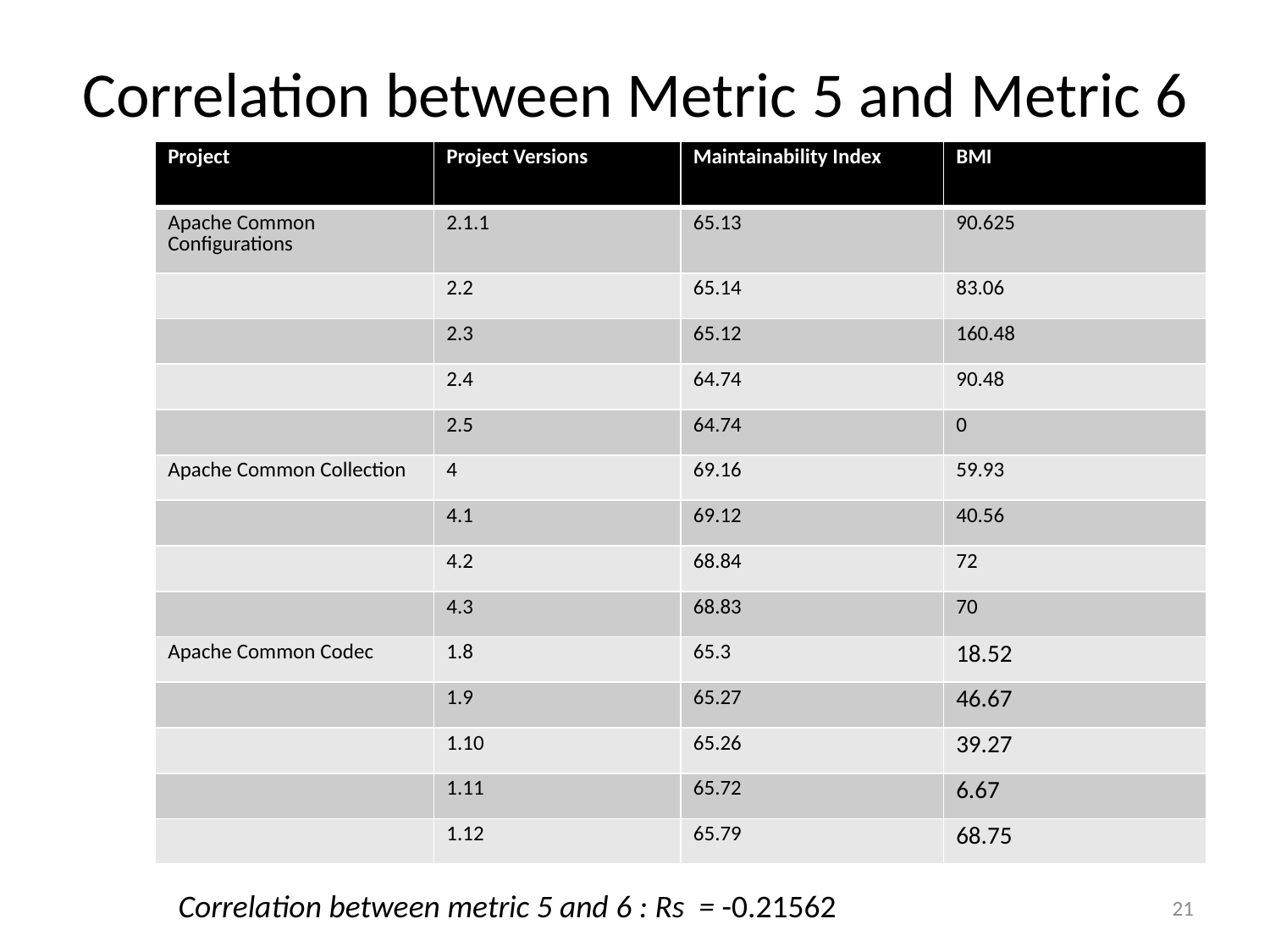

# Correlation between Metric 5 and Metric 6
| Project | Project Versions | Maintainability Index | BMI |
| --- | --- | --- | --- |
| Apache Common Configurations | 2.1.1 | 65.13 | 90.625 |
|  | 2.2 | 65.14 | 83.06 |
|  | 2.3 | 65.12 | 160.48 |
|  | 2.4 | 64.74 | 90.48 |
|  | 2.5 | 64.74 | 0 |
| Apache Common Collection | 4 | 69.16 | 59.93 |
|  | 4.1 | 69.12 | 40.56 |
|  | 4.2 | 68.84 | 72 |
|  | 4.3 | 68.83 | 70 |
| Apache Common Codec | 1.8 | 65.3 | 18.52 |
|  | 1.9 | 65.27 | 46.67 |
|  | 1.10 | 65.26 | 39.27 |
|  | 1.11 | 65.72 | 6.67 |
|  | 1.12 | 65.79 | 68.75 |
Correlation between metric 5 and 6 : Rs  = -0.21562
21